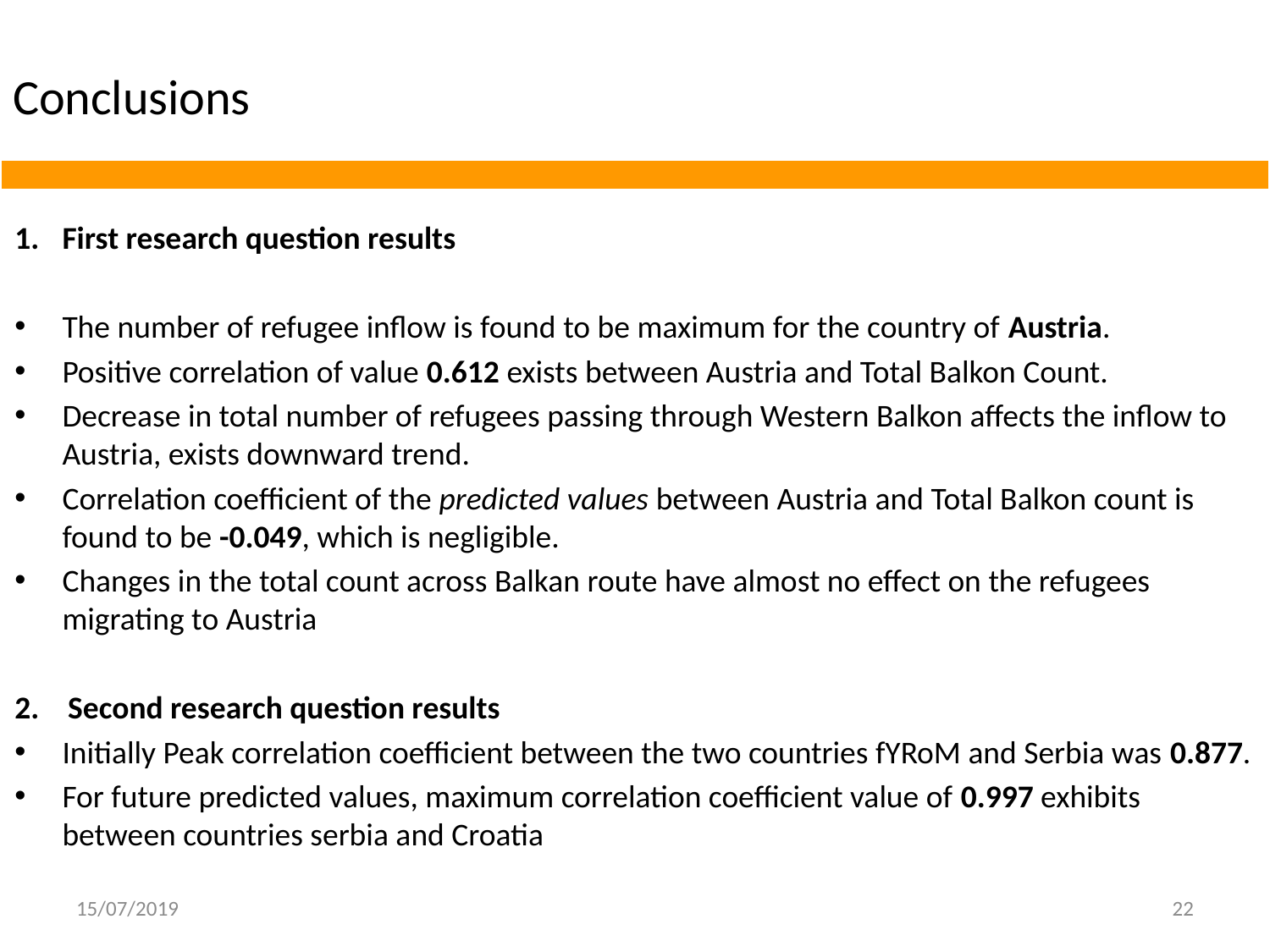

# Conclusions

First research question results

The number of refugee inflow is found to be maximum for the country of Austria.
Positive correlation of value 0.612 exists between Austria and Total Balkon Count.
Decrease in total number of refugees passing through Western Balkon affects the inflow to Austria, exists downward trend.
Correlation coefficient of the predicted values between Austria and Total Balkon count is found to be -0.049, which is negligible.
Changes in the total count across Balkan route have almost no effect on the refugees migrating to Austria

2.    Second research question results
Initially Peak correlation coefficient between the two countries fYRoM and Serbia was 0.877.
For future predicted values, maximum correlation coefficient value of 0.997 exhibits between countries serbia and Croatia

15/07/2019
22